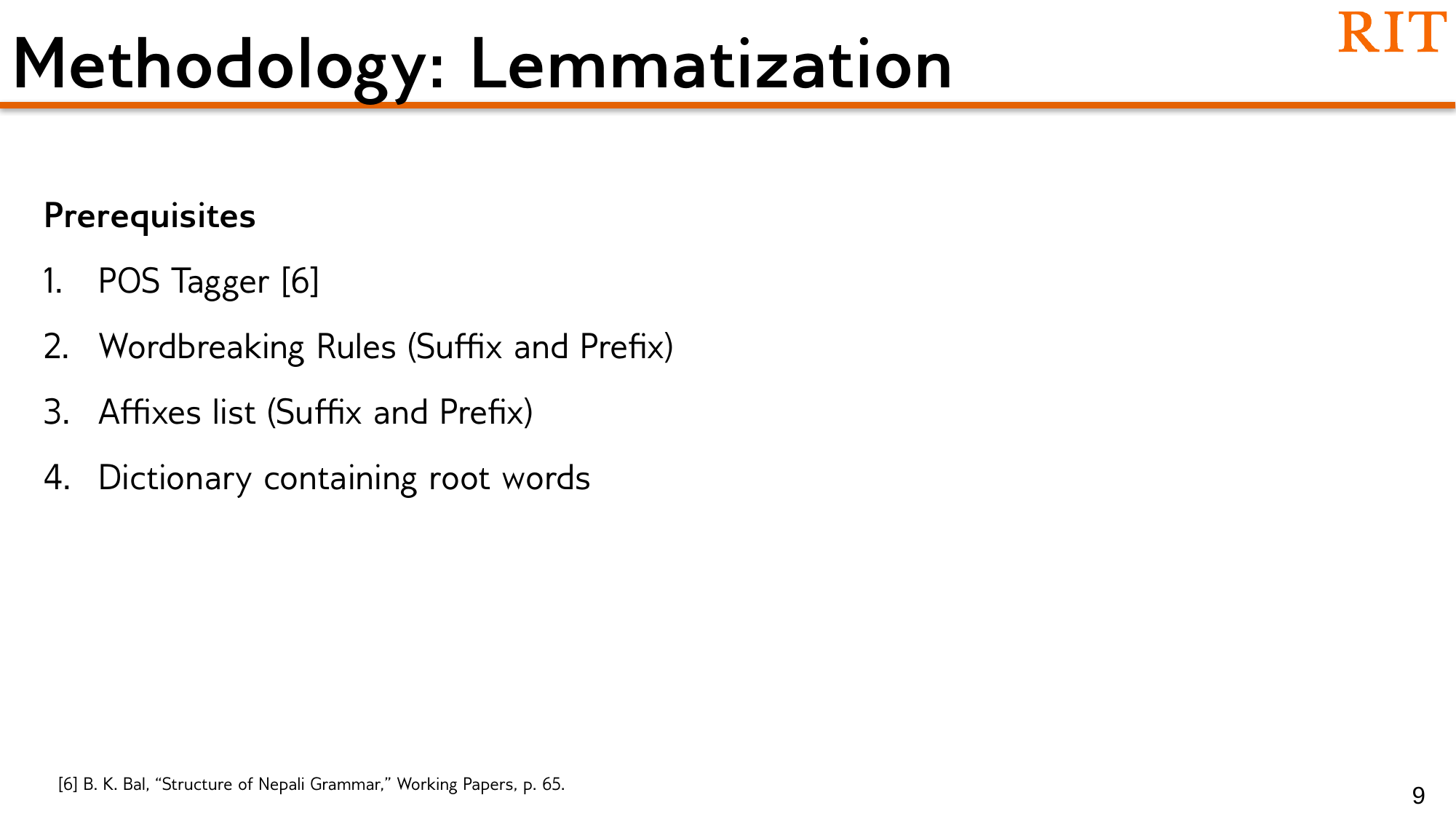

# Methodology: Lemmatization
Prerequisites
POS Tagger [6]
Wordbreaking Rules (Suffix and Prefix)
Affixes list (Suffix and Prefix)
Dictionary containing root words

[6] B. K. Bal, “Structure of Nepali Grammar,” Working Papers, p. 65.